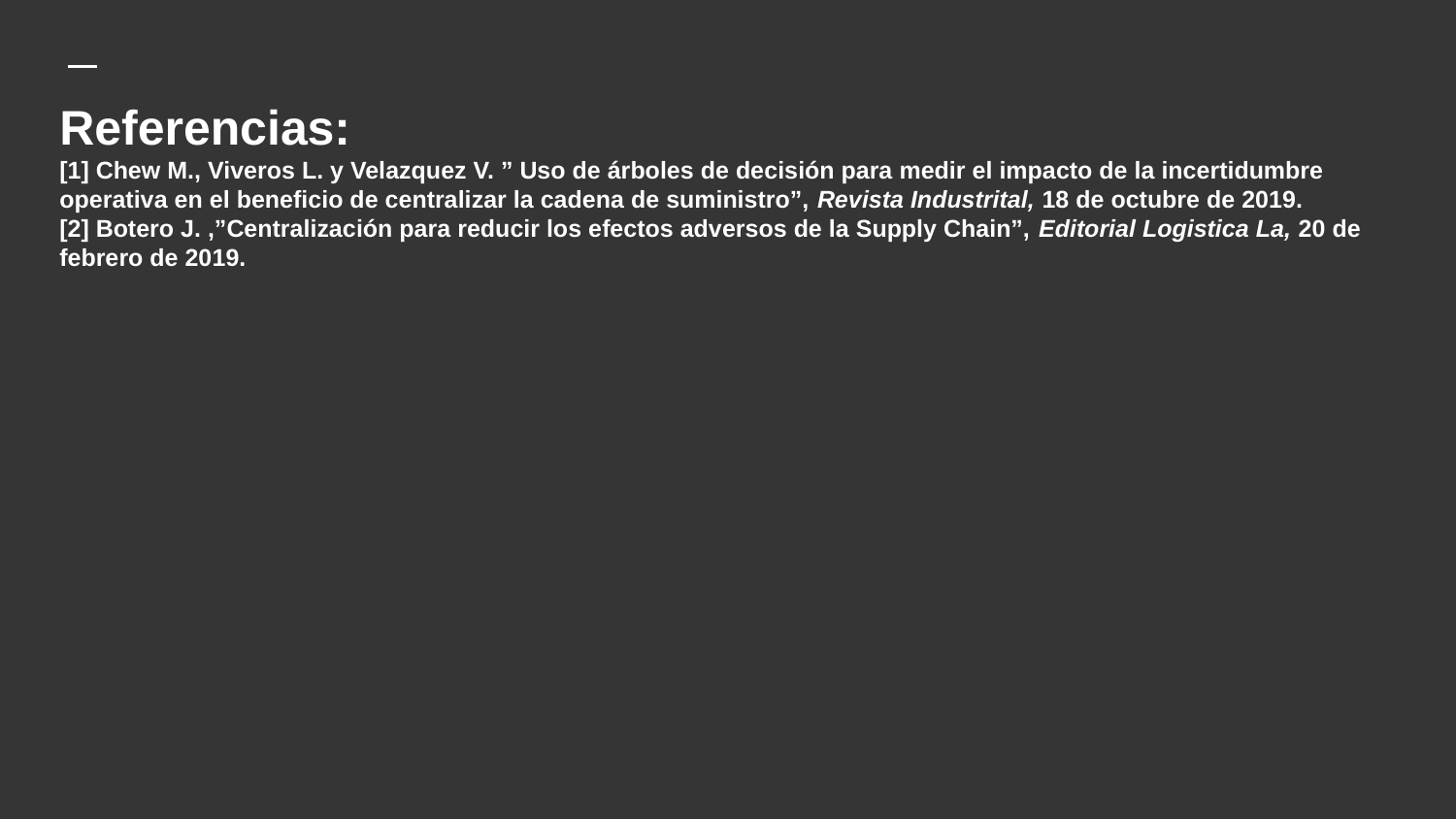

# Referencias: [1] Chew M., Viveros L. y Velazquez V. ” Uso de árboles de decisión para medir el impacto de la incertidumbre operativa en el beneficio de centralizar la cadena de suministro”, Revista Industrital, 18 de octubre de 2019. [2] Botero J. ,”Centralización para reducir los efectos adversos de la Supply Chain”, Editorial Logistica La, 20 de febrero de 2019.